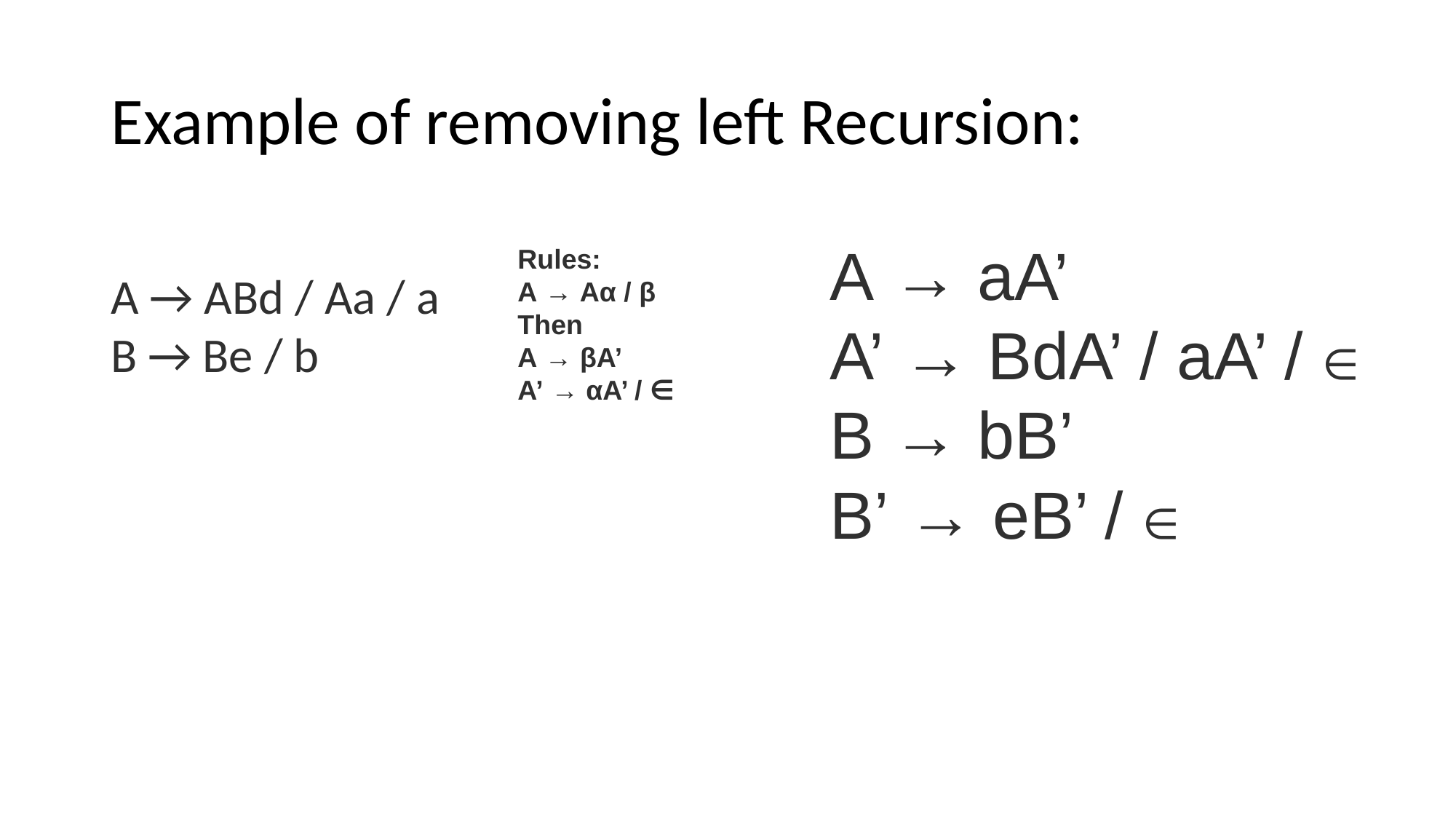

# Example of removing left Recursion:
Rules: A → Aα / β
Then
A → βA’
A’ → αA’ / ∈
A → aA’
A’ → BdA’ / aA’ / ∈
B → bB’
B’ → eB’ / ∈

A → ABd / Aa / a
B → Be / b